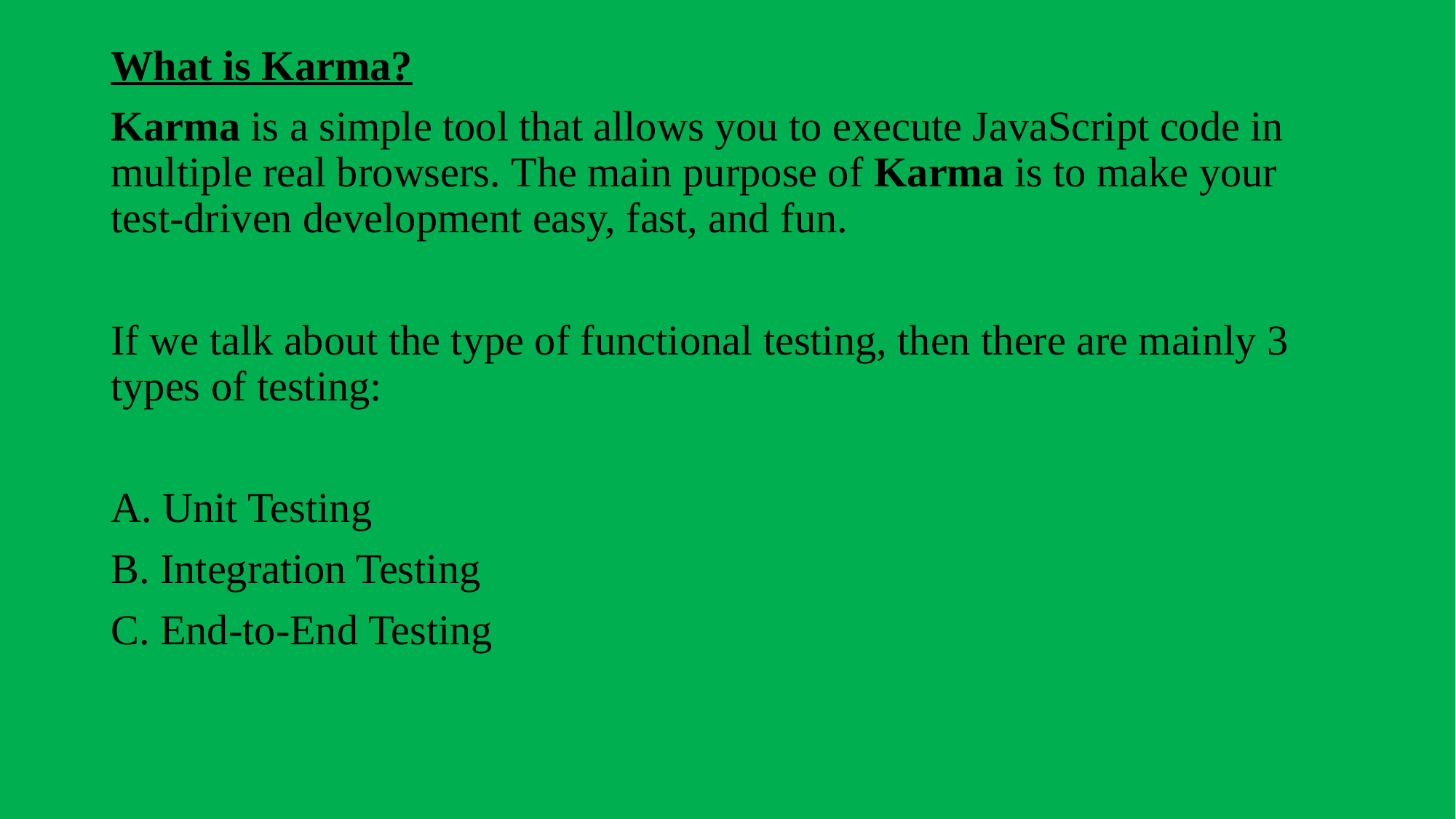

What is Karma?
Karma is a simple tool that allows you to execute JavaScript code in multiple real browsers. The main purpose of Karma is to make your test-driven development easy, fast, and fun.

If we talk about the type of functional testing, then there are mainly 3 types of testing:

A. Unit Testing
B. Integration Testing
C. End-to-End Testing